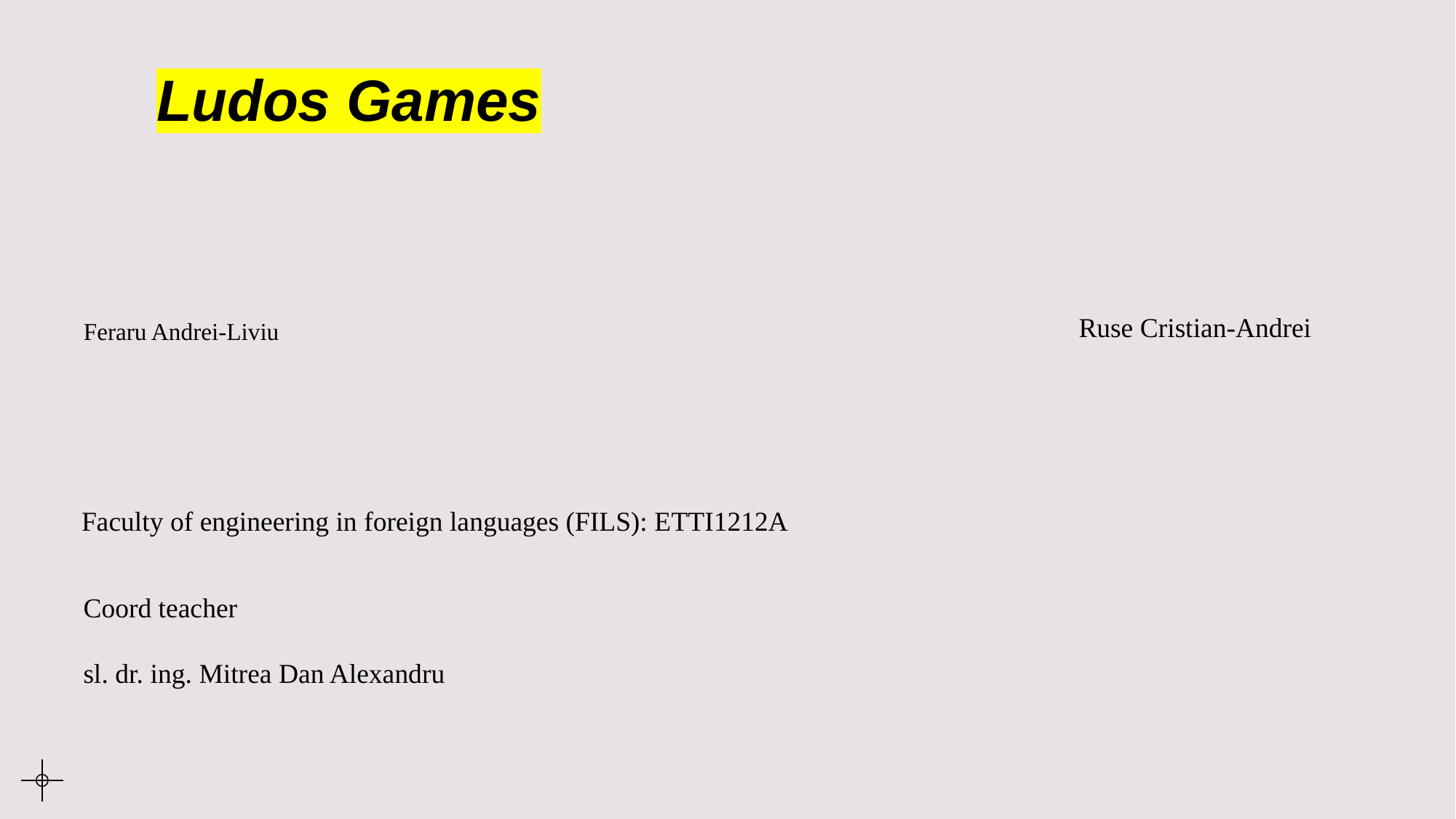

Ludos Games
Feraru Andrei-Liviu

Ruse Cristian-Andrei
Faculty of engineering in foreign languages (FILS): ETTI1212A
Coord teacher

sl. dr. ing. Mitrea Dan Alexandru